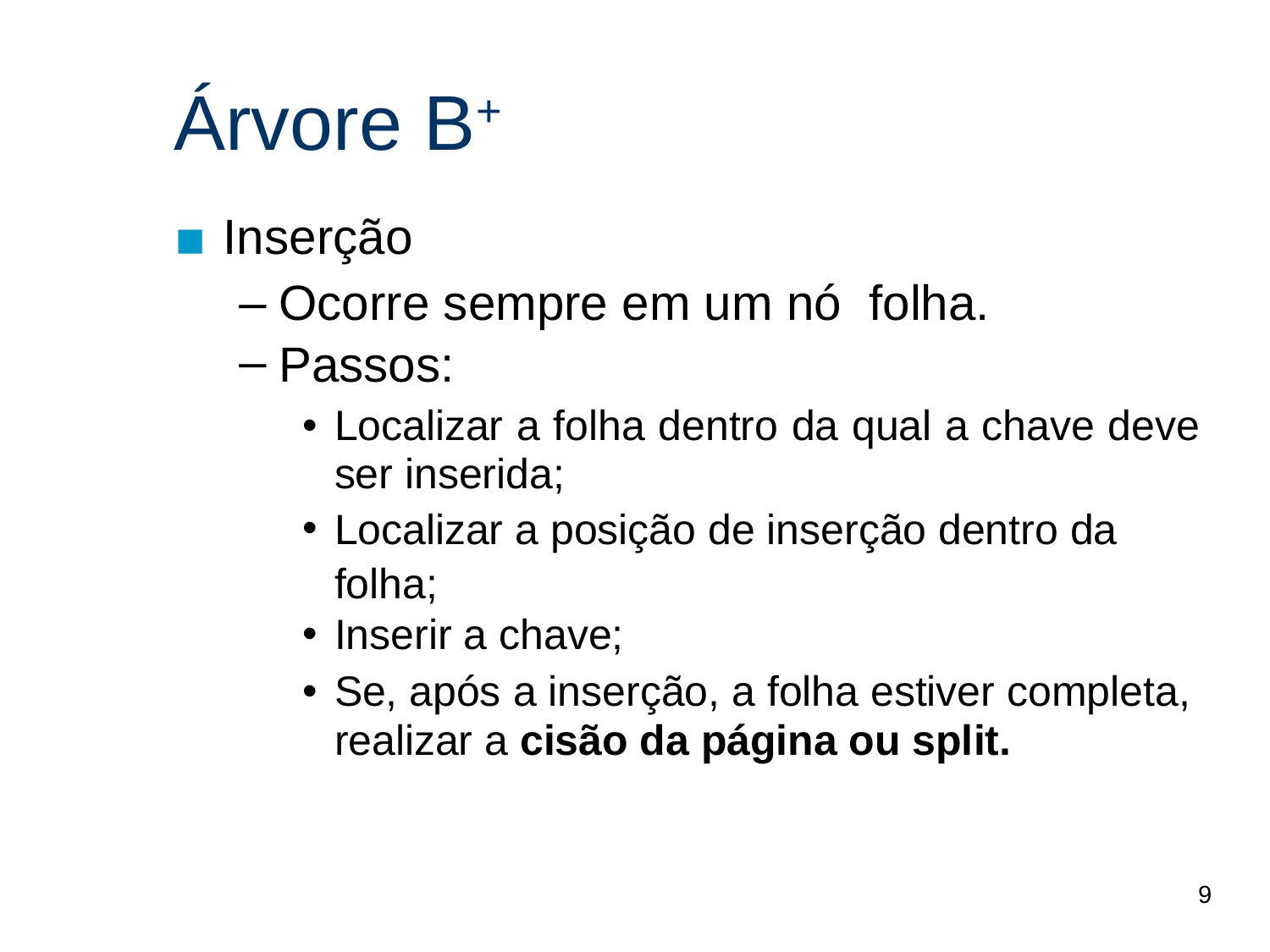

Árvore B+
Inserção
Ocorre sempre em um nó  folha.
Passos:
Localizar a folha dentro da qual a chave deve  ser inserida;
Localizar a posição de inserção dentro da
folha;
Inserir a chave;
Se, após a inserção, a folha estiver completa,  realizar a cisão da página ou split.
9